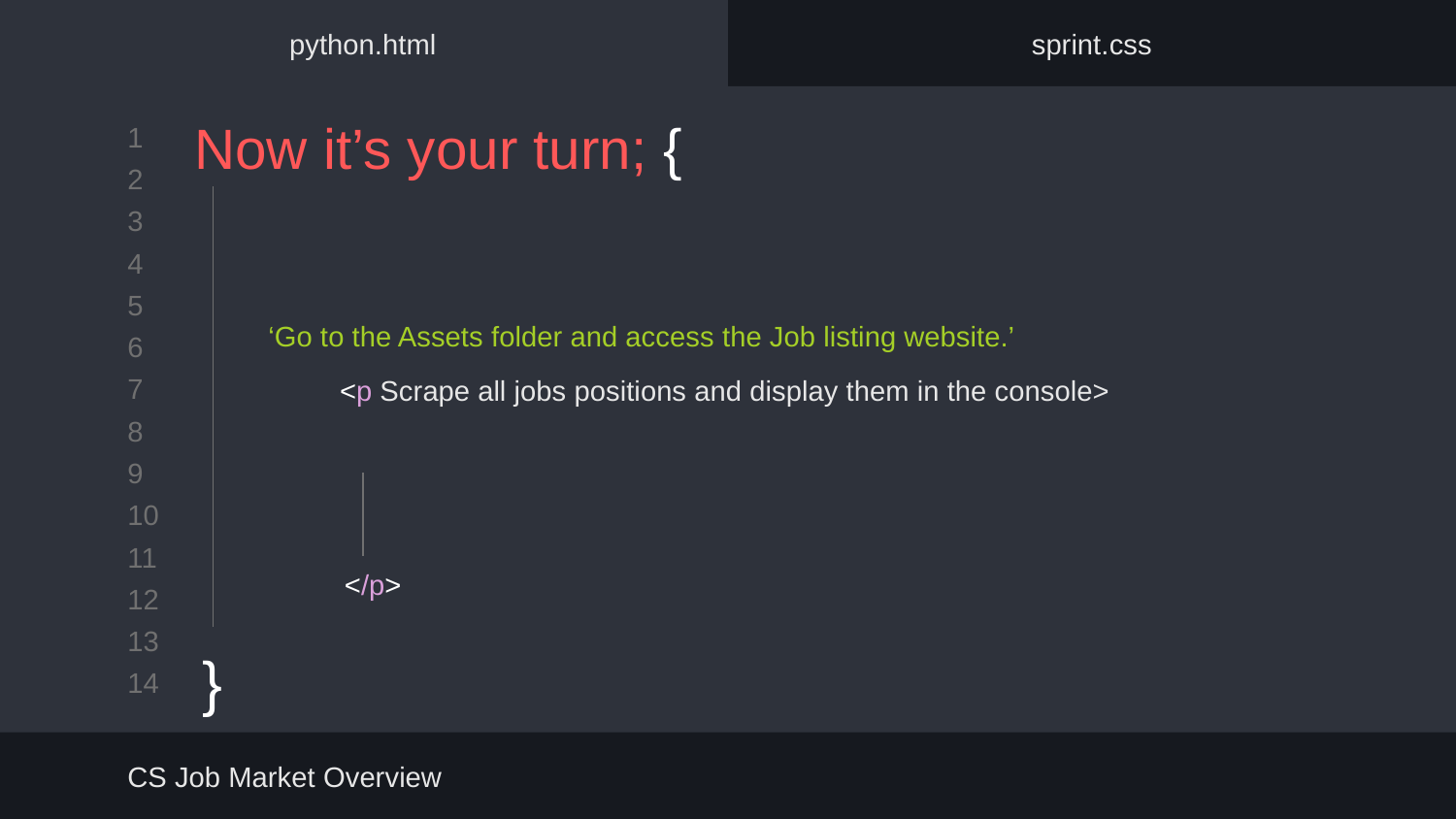

python.html
sprint.css
# Now it’s your turn; {
}
‘Go to the Assets folder and access the Job listing website.’
<p Scrape all jobs positions and display them in the console>
</p>
CS Job Market Overview